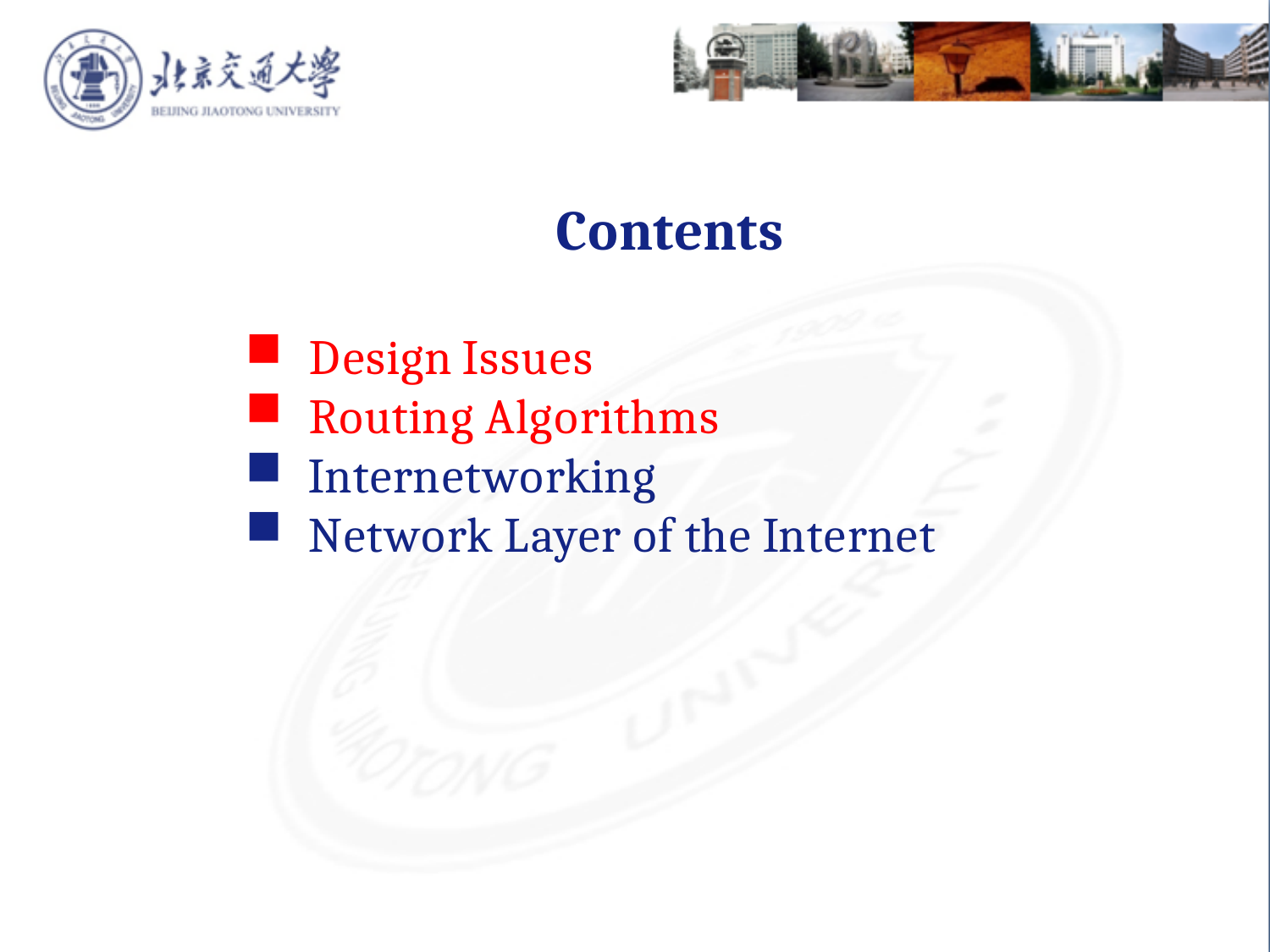

Contents
Design Issues
Routing Algorithms
Internetworking
Network Layer of the Internet